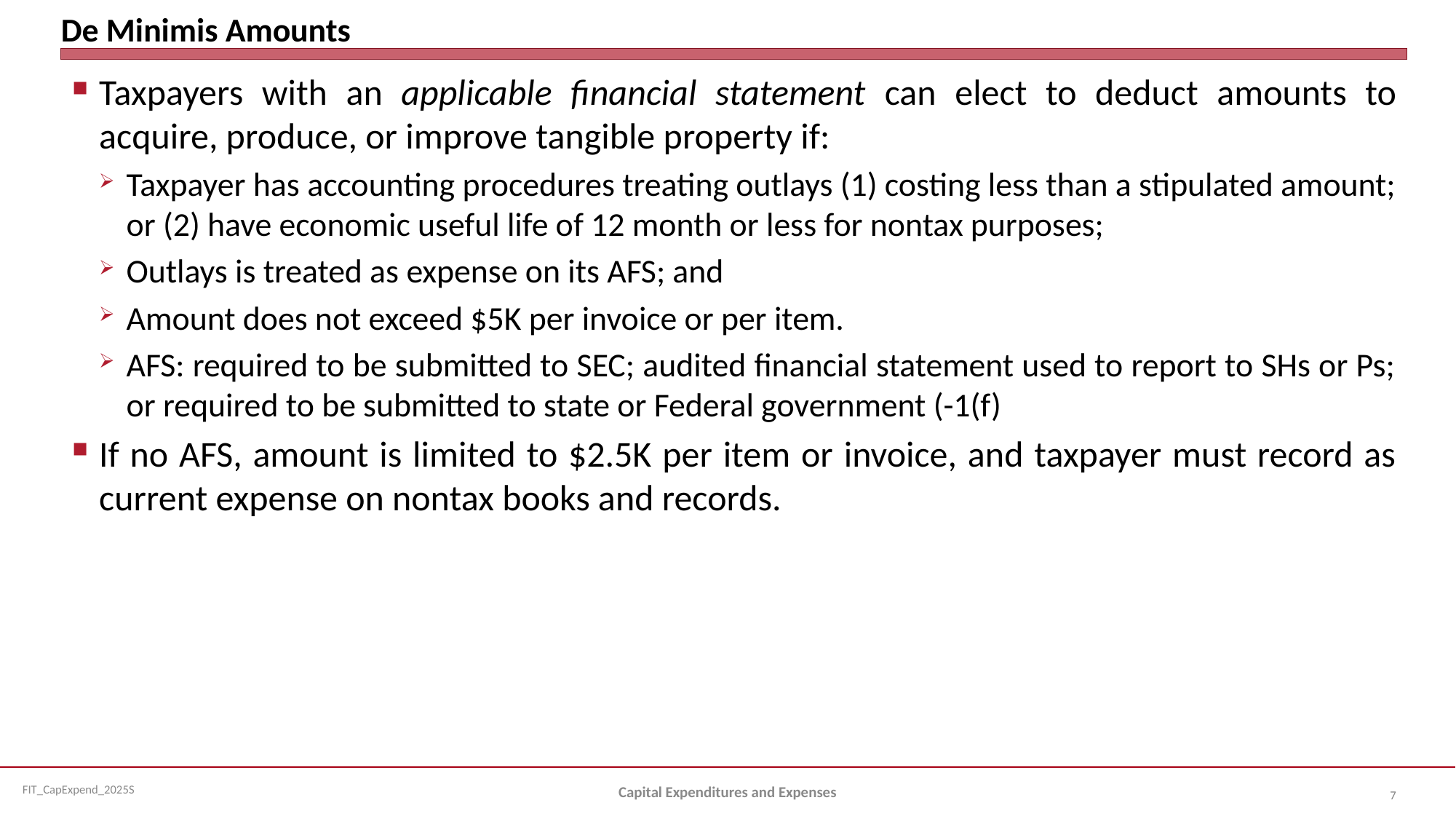

# De Minimis Amounts
Taxpayers with an applicable financial statement can elect to deduct amounts to acquire, produce, or improve tangible property if:
Taxpayer has accounting procedures treating outlays (1) costing less than a stipulated amount; or (2) have economic useful life of 12 month or less for nontax purposes;
Outlays is treated as expense on its AFS; and
Amount does not exceed $5K per invoice or per item.
AFS: required to be submitted to SEC; audited financial statement used to report to SHs or Ps; or required to be submitted to state or Federal government (-1(f)
If no AFS, amount is limited to $2.5K per item or invoice, and taxpayer must record as current expense on nontax books and records.

Capital Expenditures and Expenses
7